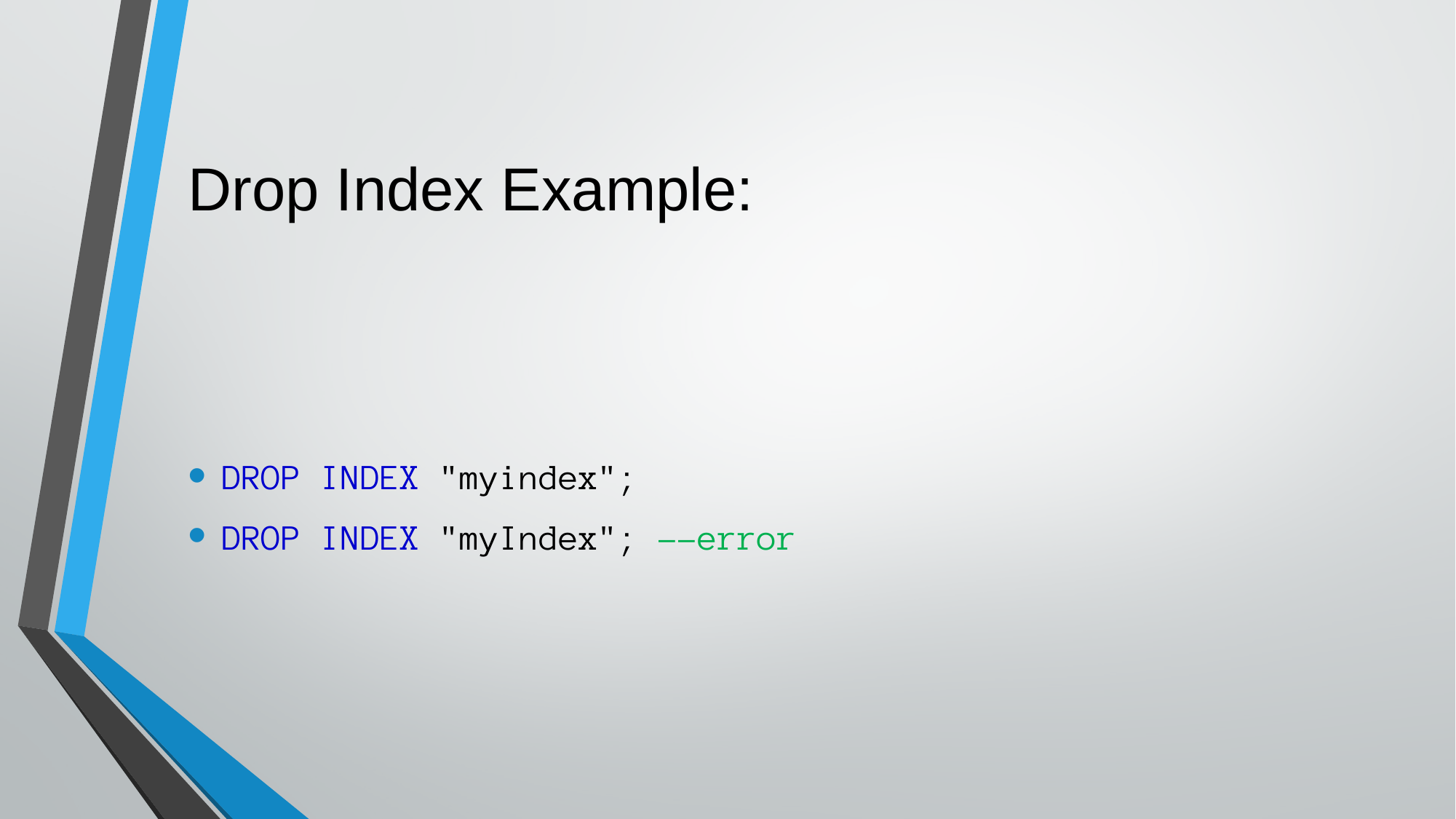

# Drop Index Example:
DROP INDEX "myindex";
DROP INDEX "myIndex"; --error